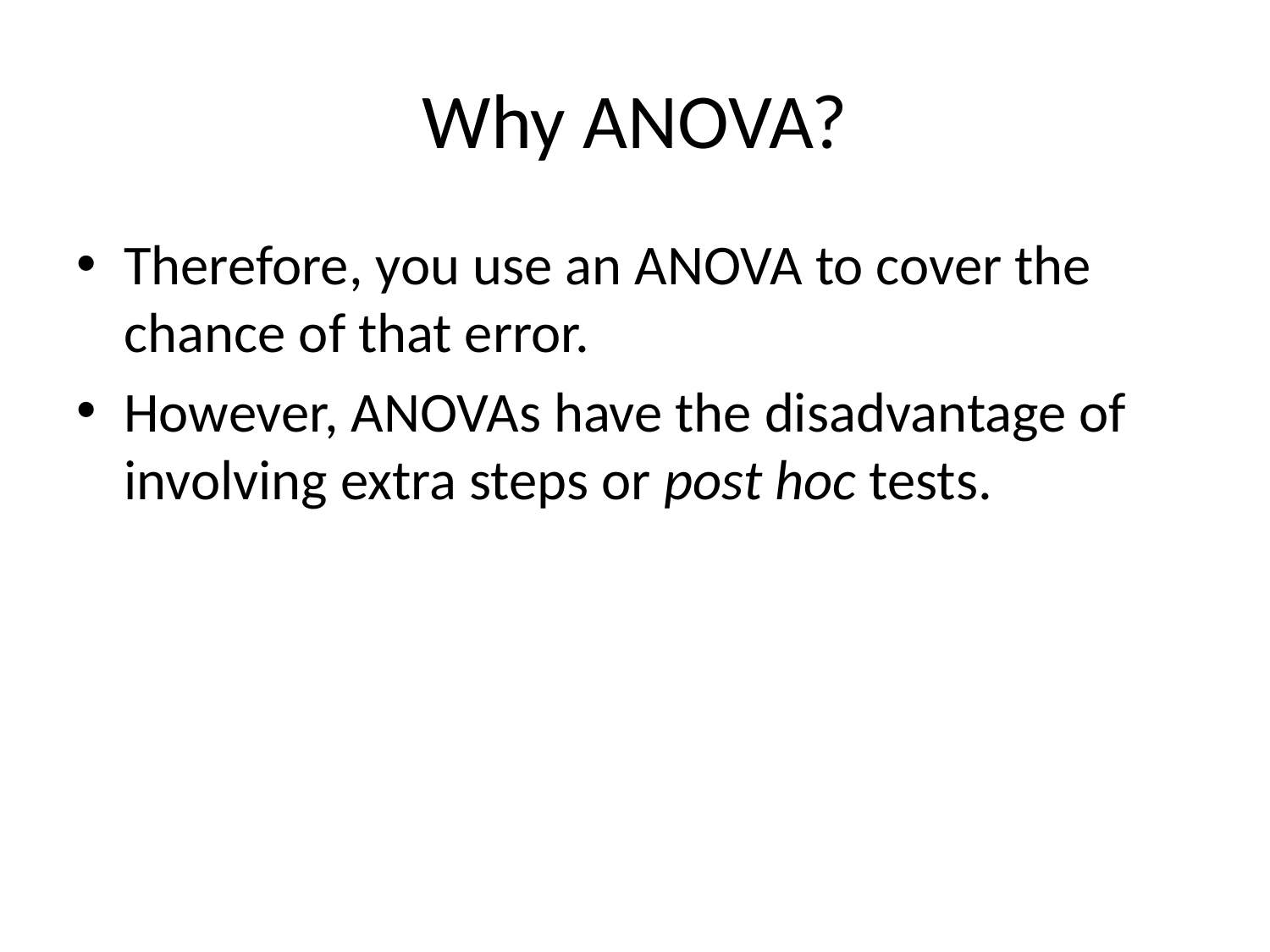

# Why ANOVA?
Therefore, you use an ANOVA to cover the chance of that error.
However, ANOVAs have the disadvantage of involving extra steps or post hoc tests.